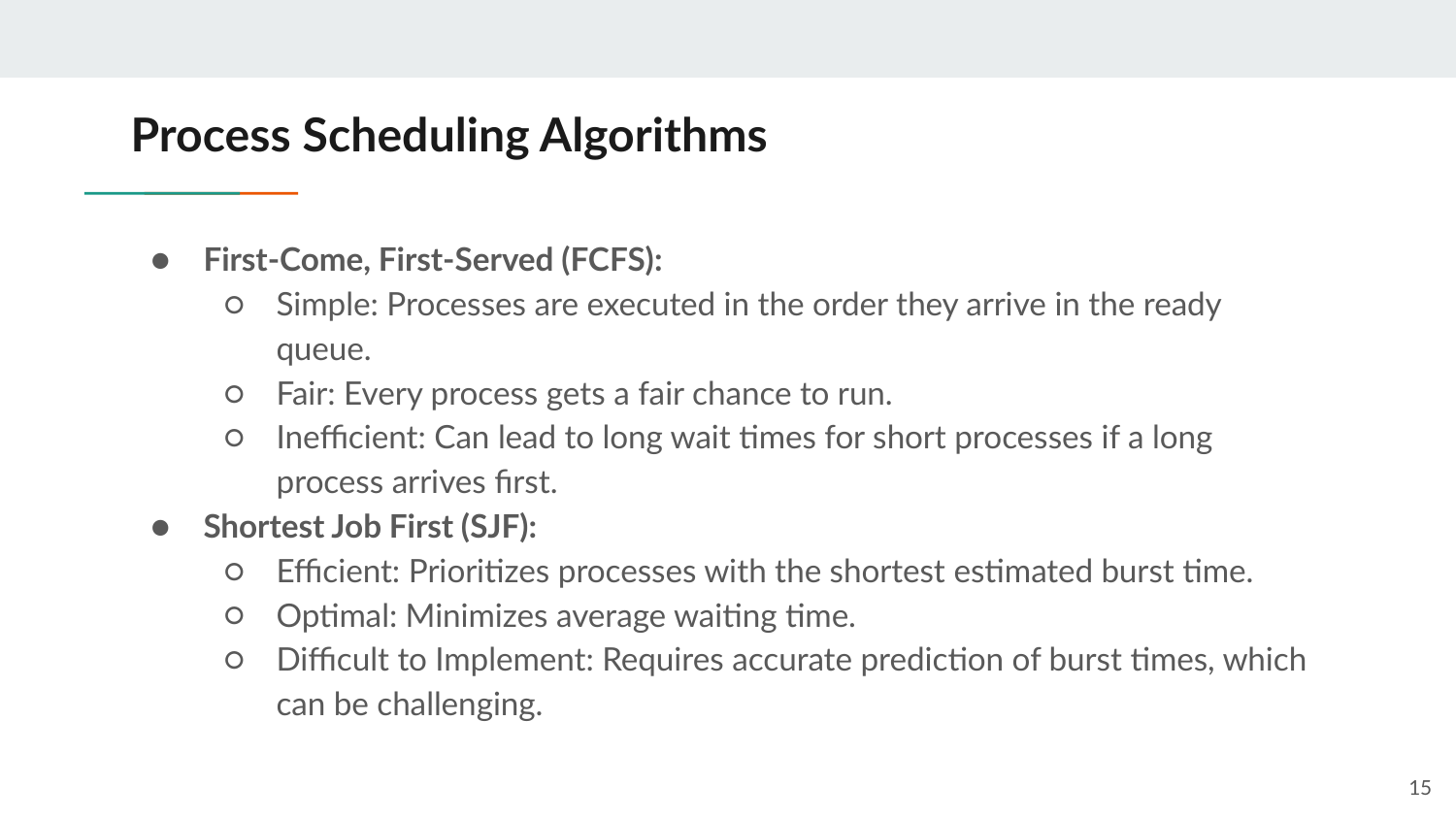

# Process Scheduling Algorithms
First-Come, First-Served (FCFS):
Simple: Processes are executed in the order they arrive in the ready queue.
Fair: Every process gets a fair chance to run.
Inefficient: Can lead to long wait times for short processes if a long process arrives first.
Shortest Job First (SJF):
Efficient: Prioritizes processes with the shortest estimated burst time.
Optimal: Minimizes average waiting time.
Difficult to Implement: Requires accurate prediction of burst times, which can be challenging.
15